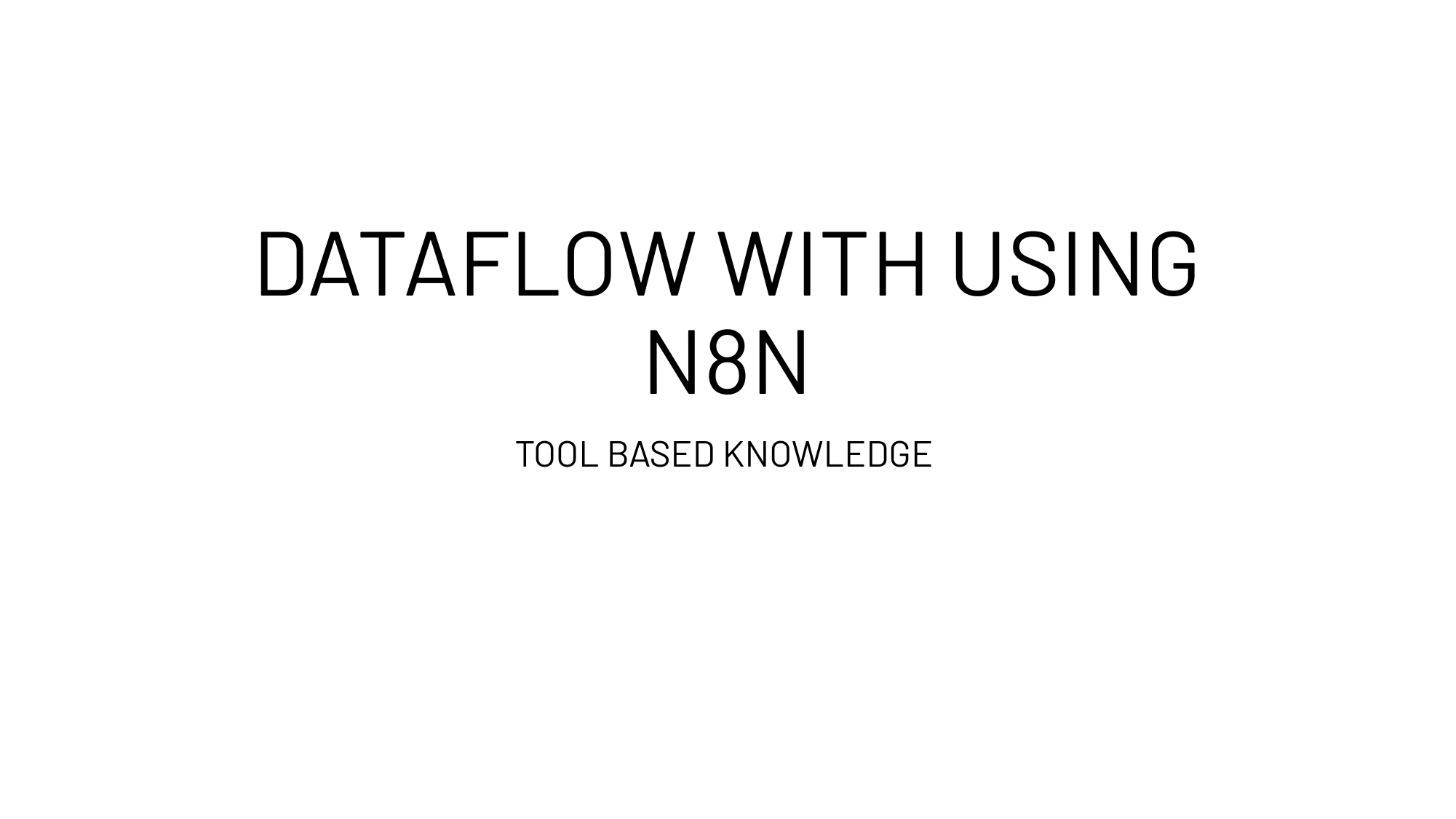

# DATAFLOW WITH USING N8N
TOOL BASED KNOWLEDGE